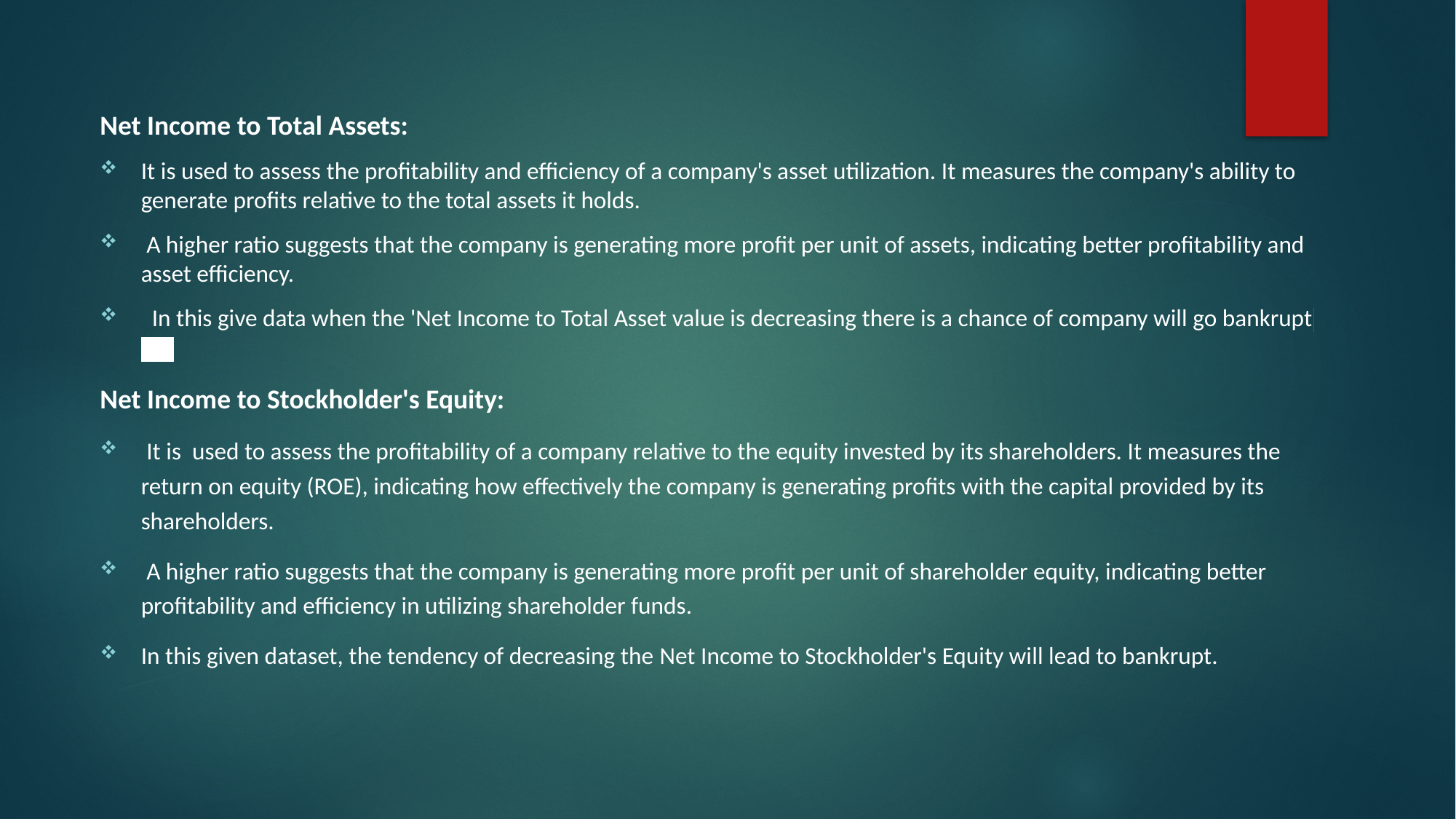

Net Income to Total Assets:
It is used to assess the profitability and efficiency of a company's asset utilization. It measures the company's ability to generate profits relative to the total assets it holds.
 A higher ratio suggests that the company is generating more profit per unit of assets, indicating better profitability and asset efficiency.
  In this give data when the 'Net Income to Total Asset value is decreasing there is a chance of company will go bankrupt
Net Income to Stockholder's Equity:
 It is  used to assess the profitability of a company relative to the equity invested by its shareholders. It measures the return on equity (ROE), indicating how effectively the company is generating profits with the capital provided by its shareholders.
 A higher ratio suggests that the company is generating more profit per unit of shareholder equity, indicating better profitability and efficiency in utilizing shareholder funds.
In this given dataset, the tendency of decreasing the Net Income to Stockholder's Equity will lead to bankrupt.